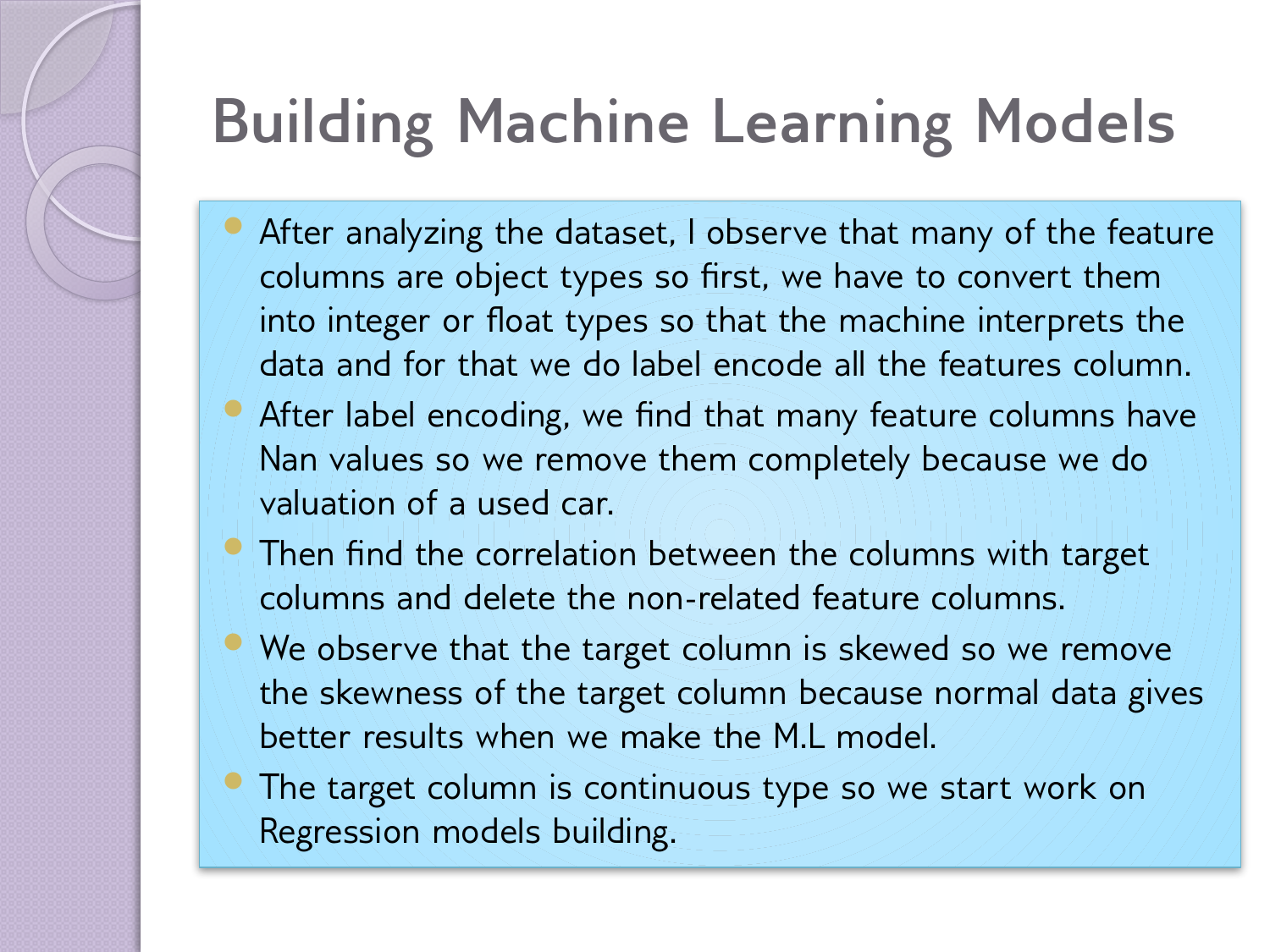

# Building Machine Learning Models
After analyzing the dataset, I observe that many of the feature columns are object types so first, we have to convert them into integer or float types so that the machine interprets the data and for that we do label encode all the features column.
After label encoding, we find that many feature columns have Nan values so we remove them completely because we do valuation of a used car.
Then find the correlation between the columns with target columns and delete the non-related feature columns.
We observe that the target column is skewed so we remove the skewness of the target column because normal data gives better results when we make the M.L model.
The target column is continuous type so we start work on Regression models building.